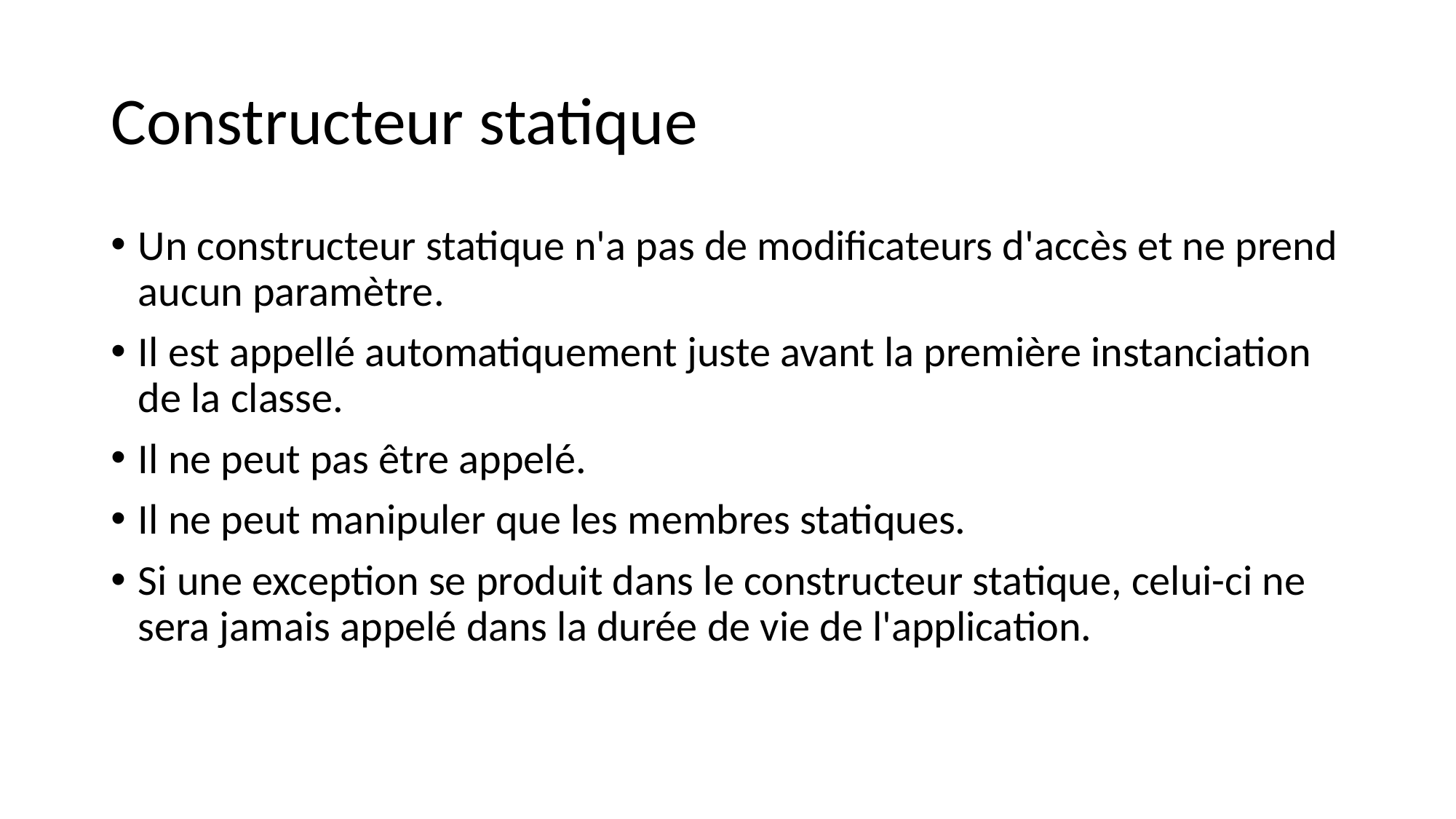

# Constructeur statique
Un constructeur statique n'a pas de modificateurs d'accès et ne prend aucun paramètre.
Il est appellé automatiquement juste avant la première instanciation de la classe.
Il ne peut pas être appelé.
Il ne peut manipuler que les membres statiques.
Si une exception se produit dans le constructeur statique, celui-ci ne sera jamais appelé dans la durée de vie de l'application.